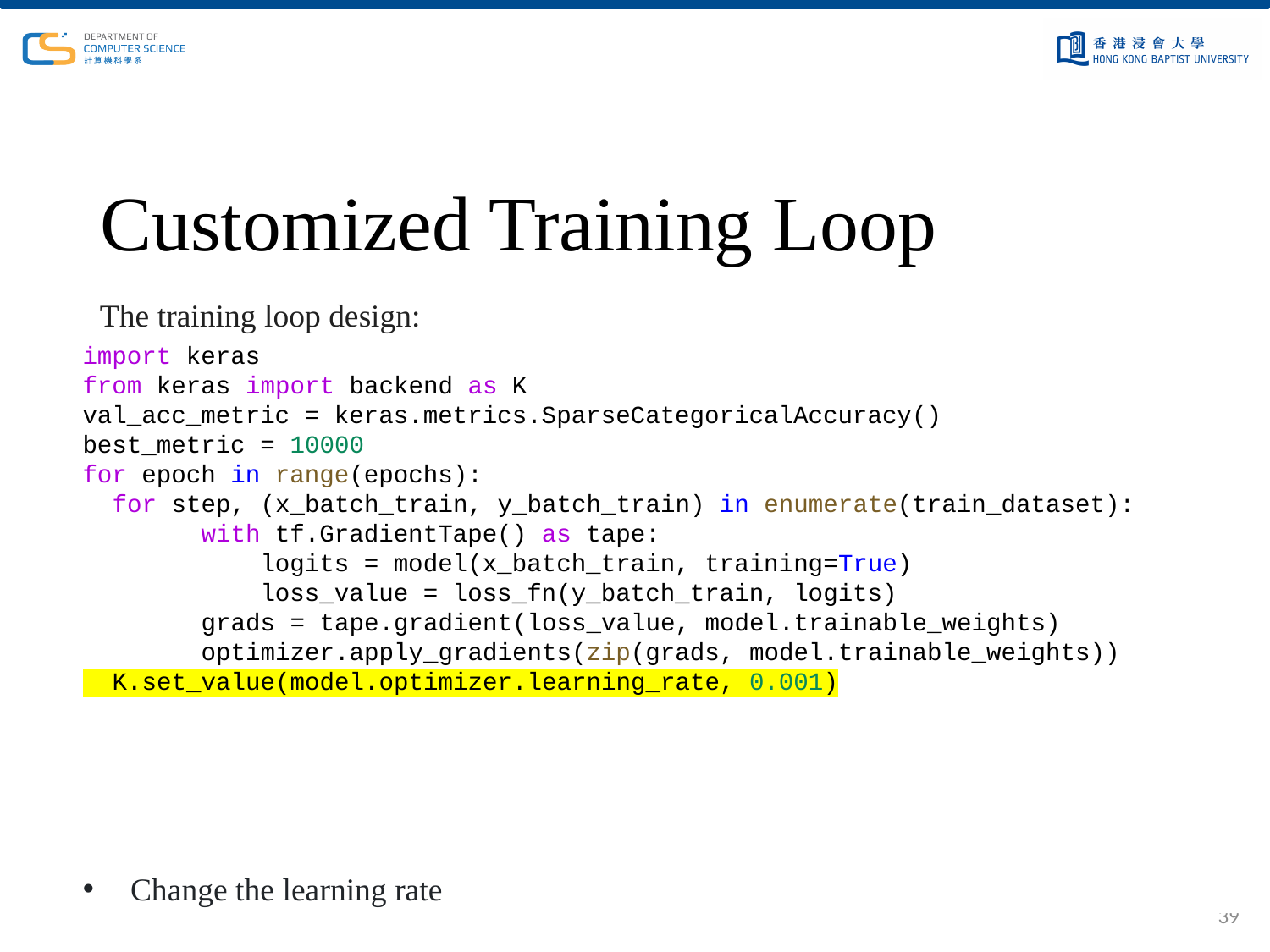

# Customized Training Loop
The training loop design:

import keras
from keras import backend as K
val_acc_metric = keras.metrics.SparseCategoricalAccuracy()
best_metric = 10000
for epoch in range(epochs):
  for step, (x_batch_train, y_batch_train) in enumerate(train_dataset):
        with tf.GradientTape() as tape:
            logits = model(x_batch_train, training=True)
            loss_value = loss_fn(y_batch_train, logits)
        grads = tape.gradient(loss_value, model.trainable_weights)
        optimizer.apply_gradients(zip(grads, model.trainable_weights))
  K.set_value(model.optimizer.learning_rate, 0.001)

Change the learning rate
39